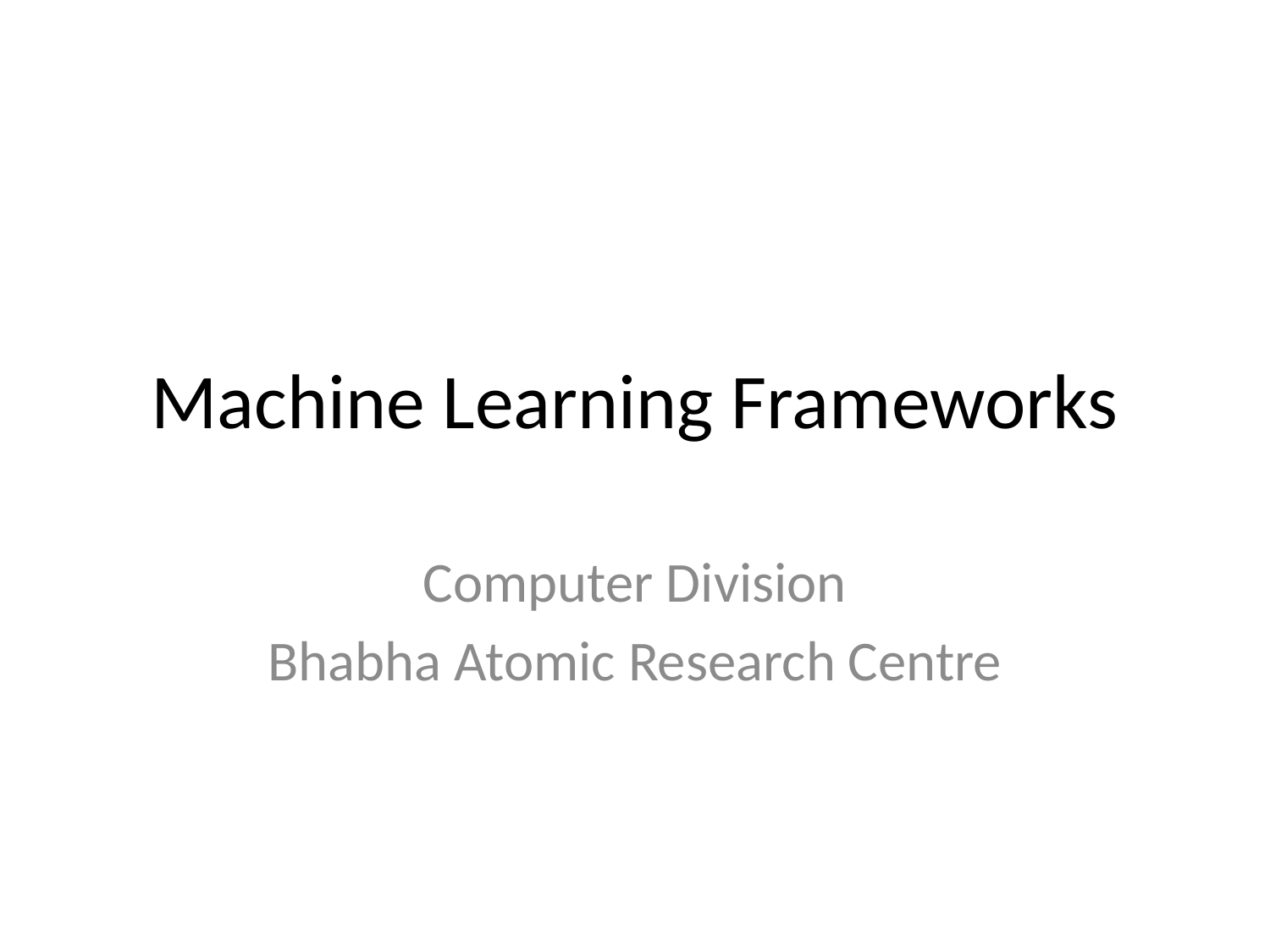

# Machine Learning Frameworks
Computer Division
Bhabha Atomic Research Centre